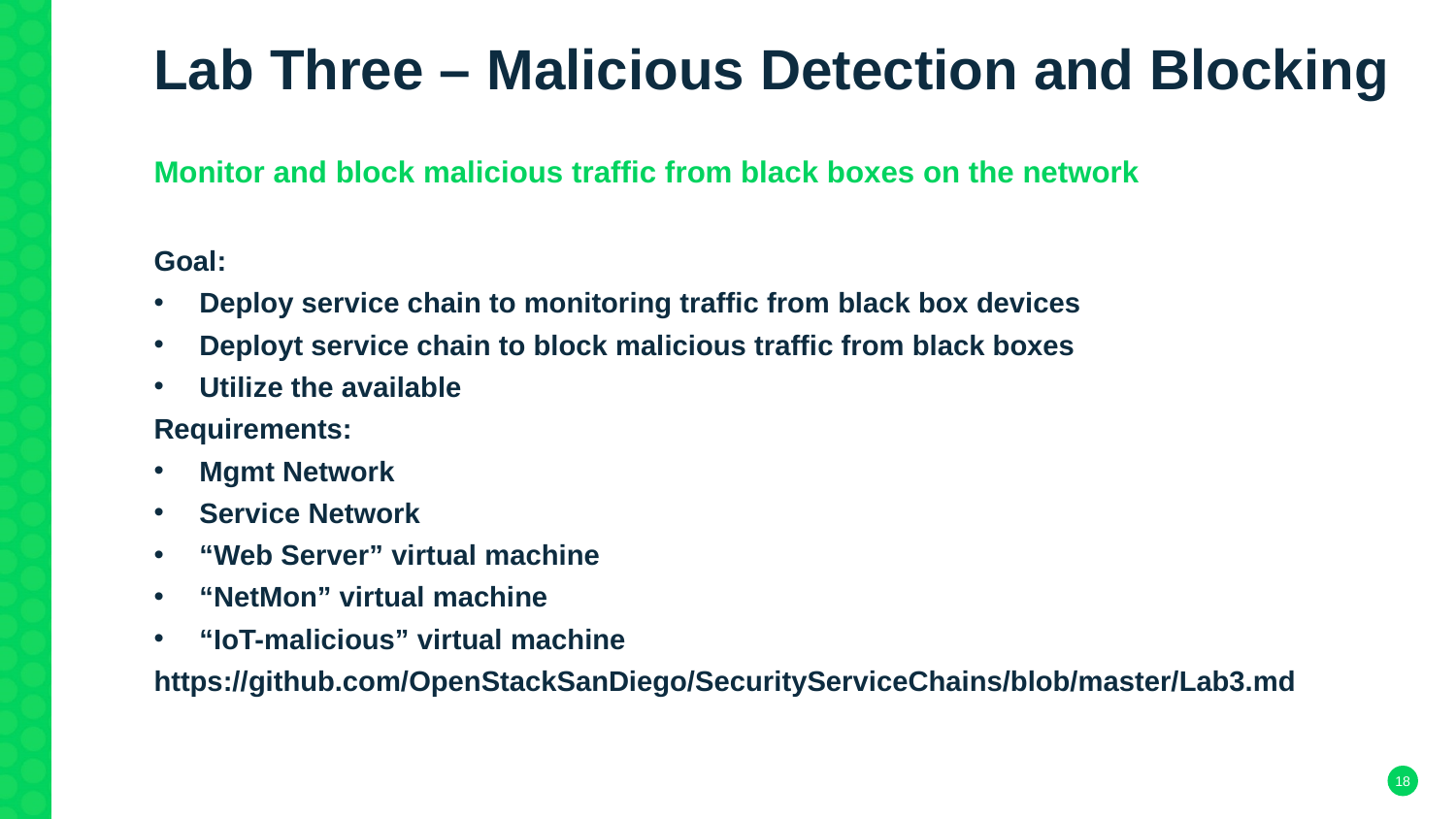

# Lab Three – Malicious Detection and Blocking
Monitor and block malicious traffic from black boxes on the network
Goal:
Deploy service chain to monitoring traffic from black box devices
Deployt service chain to block malicious traffic from black boxes
Utilize the available
Requirements:
Mgmt Network
Service Network
“Web Server” virtual machine
“NetMon” virtual machine
“IoT-malicious” virtual machine
https://github.com/OpenStackSanDiego/SecurityServiceChains/blob/master/Lab3.md